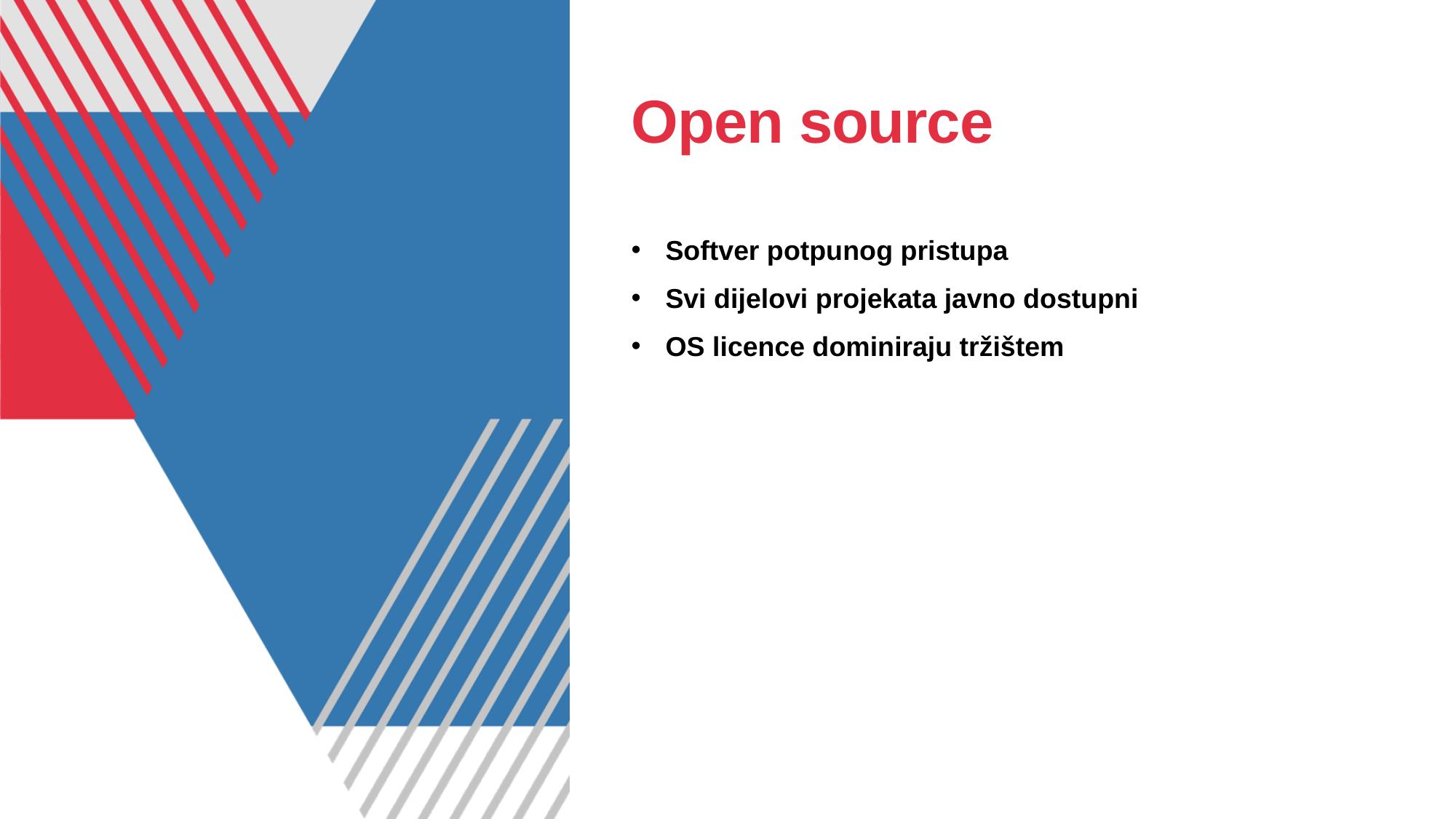

# Open source
Softver potpunog pristupa
Svi dijelovi projekata javno dostupni
OS licence dominiraju tržištem